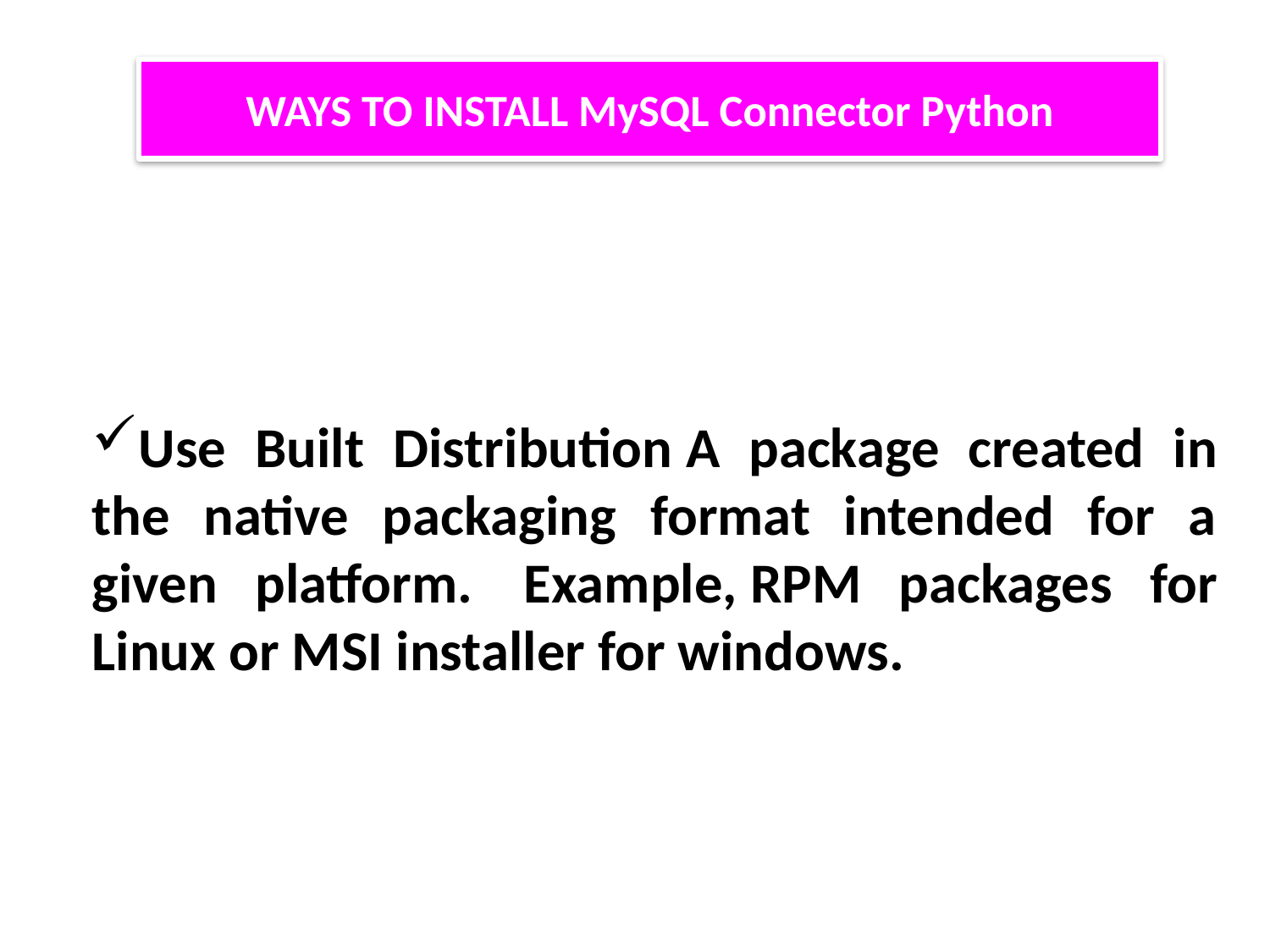

WAYS TO INSTALL MySQL Connector Python

Use Built Distribution A package created in the native packaging format intended for a given platform.  Example, RPM packages for Linux or MSI installer for windows.